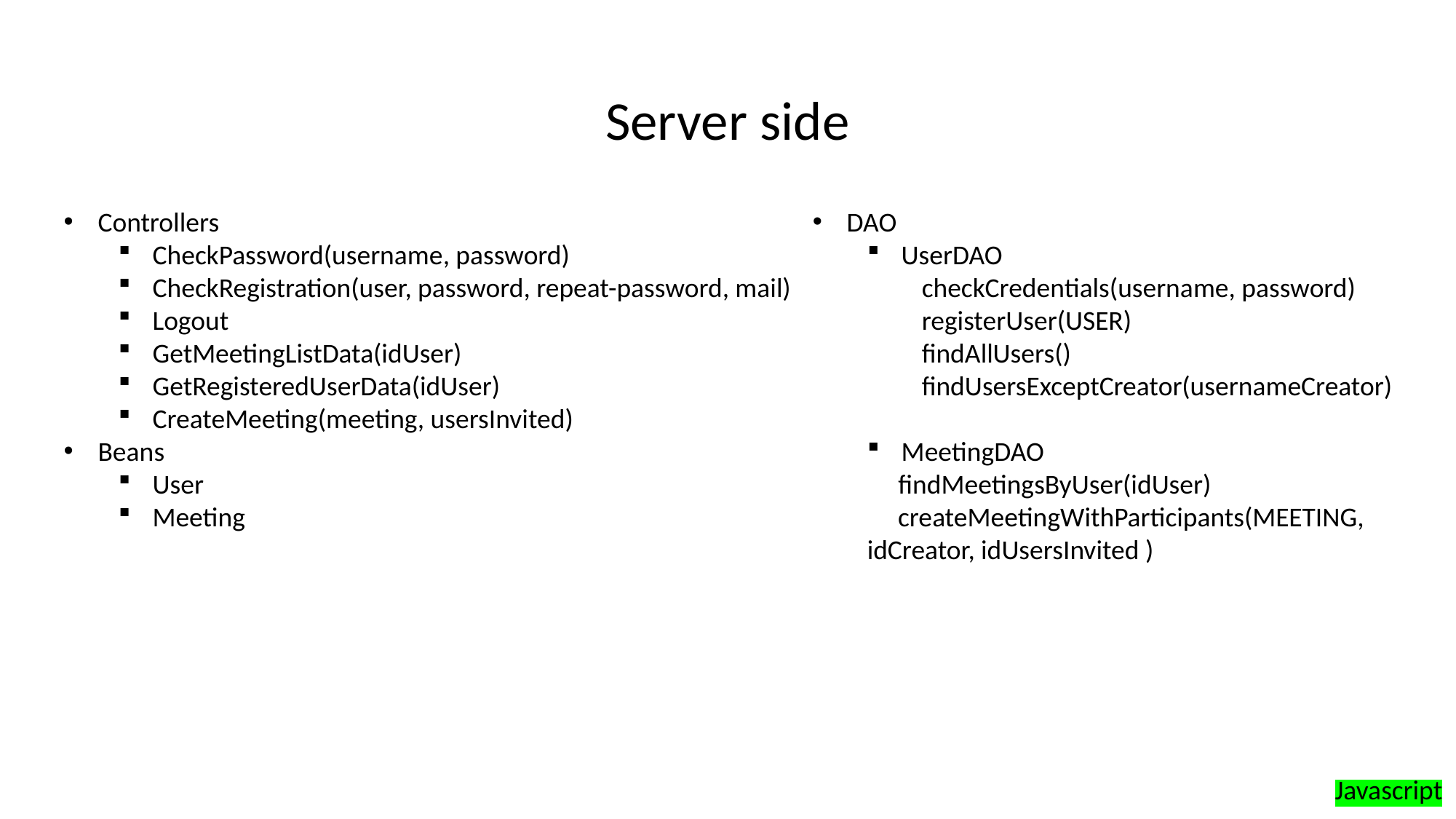

# Server side
Controllers
CheckPassword(username, password)
CheckRegistration(user, password, repeat-password, mail)
Logout
GetMeetingListData(idUser)
GetRegisteredUserData(idUser)
CreateMeeting(meeting, usersInvited)
Beans
User
Meeting

DAO
UserDAO
checkCredentials(username, password)
registerUser(USER)
findAllUsers()
findUsersExceptCreator(usernameCreator)

MeetingDAO
     findMeetingsByUser(idUser)
     createMeetingWithParticipants(MEETING, idCreator, idUsersInvited )

Javascript